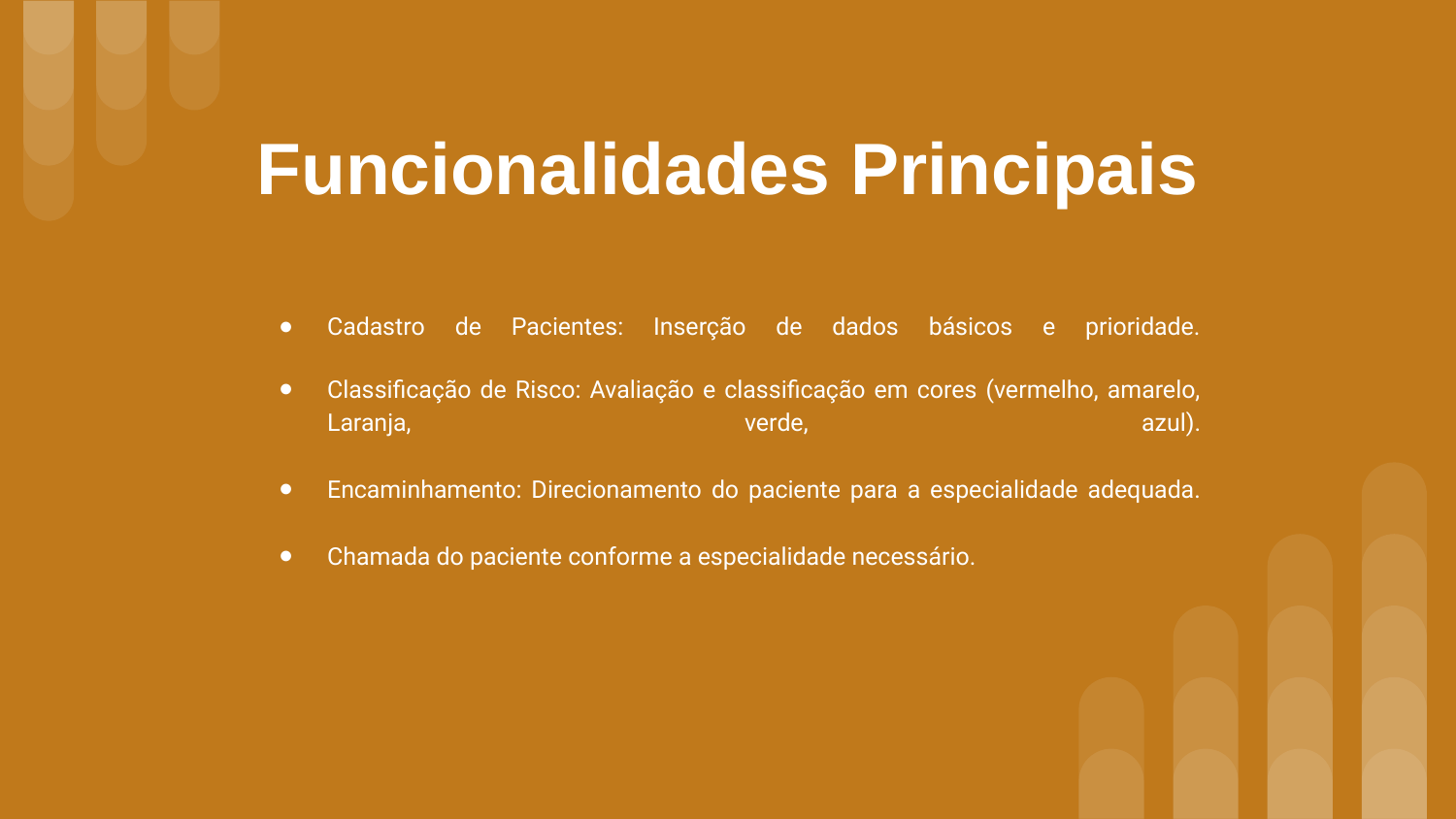

# Funcionalidades Principais
Cadastro de Pacientes: Inserção de dados básicos e prioridade.
Classificação de Risco: Avaliação e classificação em cores (vermelho, amarelo, Laranja, verde, azul).
Encaminhamento: Direcionamento do paciente para a especialidade adequada.
Chamada do paciente conforme a especialidade necessário.